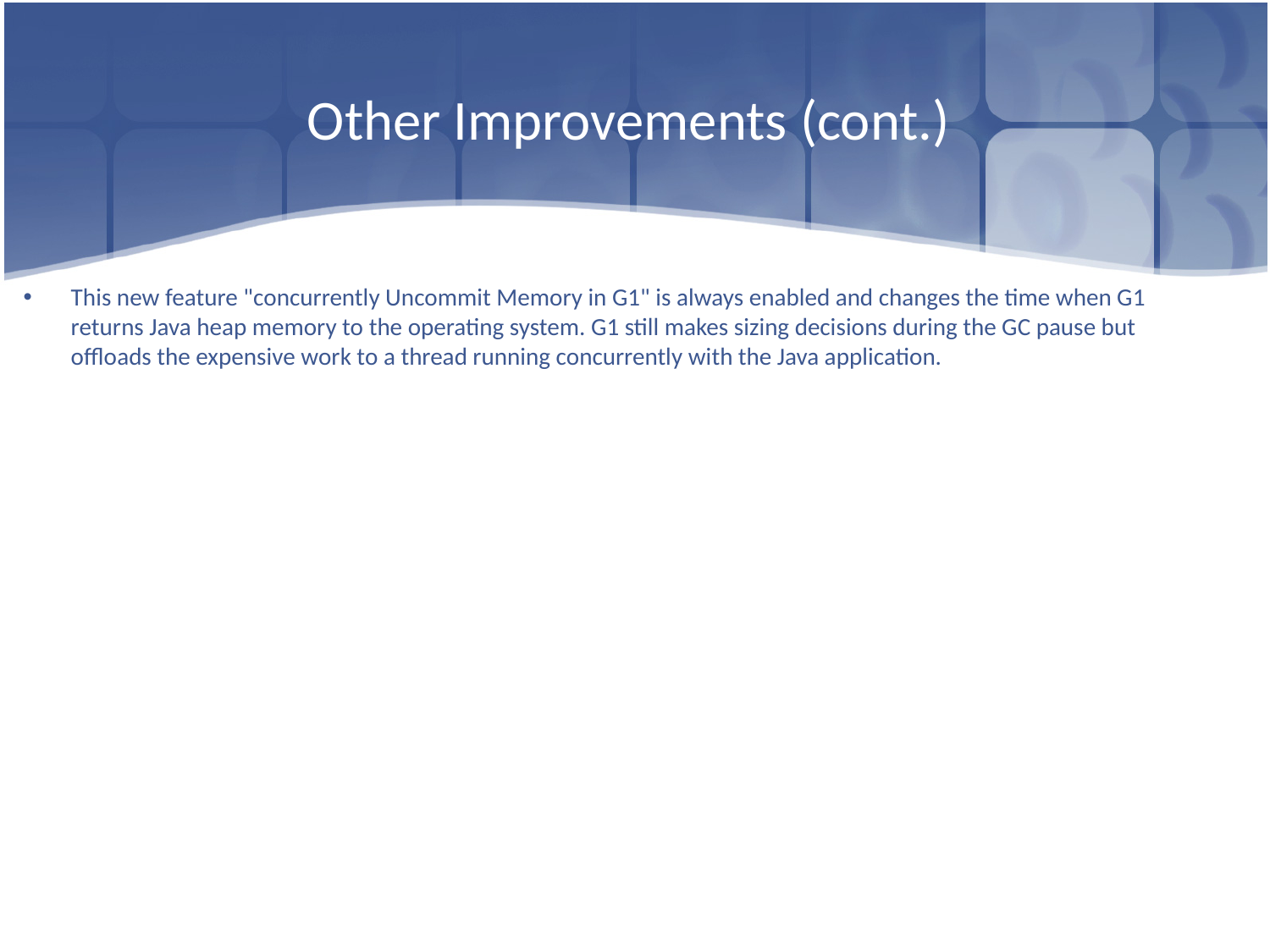

# Other Improvements (cont.)
This new feature "concurrently Uncommit Memory in G1" is always enabled and changes the time when G1 returns Java heap memory to the operating system. G1 still makes sizing decisions during the GC pause but offloads the expensive work to a thread running concurrently with the Java application.